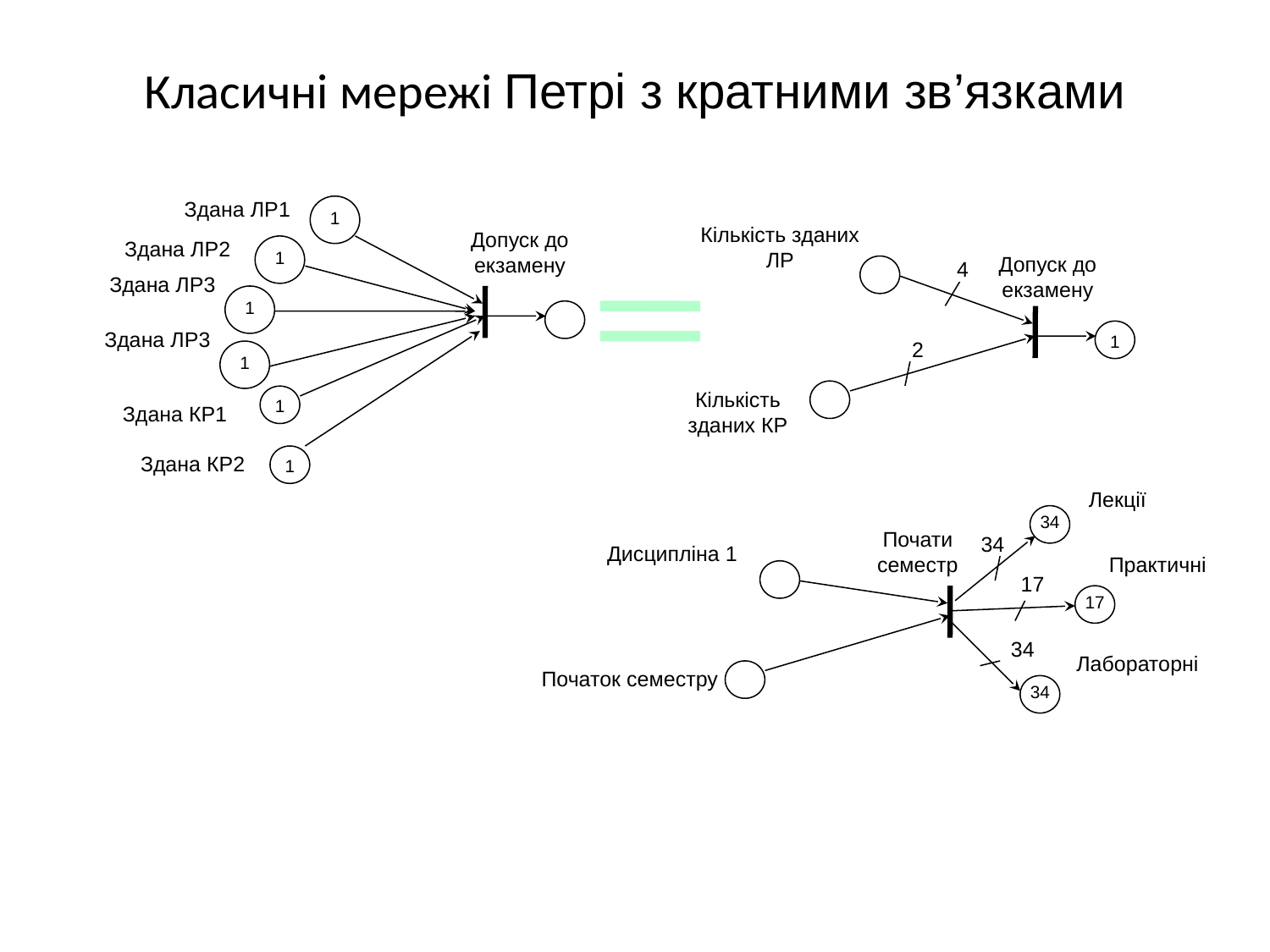

Класичні мережі Петрі з кратними зв’язками
Здана ЛР1
1

Кількість зданих ЛР
Допуск до екзамену
Здана ЛР2
1

Допуск до екзамену

4

Здана ЛР3

1

1
Здана ЛР3

2

1

1

Кількість зданих КР
Здана КР1
1

Здана КР2
Лекції
34

Почати семестр
34

Дисципліна 1
Практичні

17

17

34
Лабораторні

Початок семестру
34